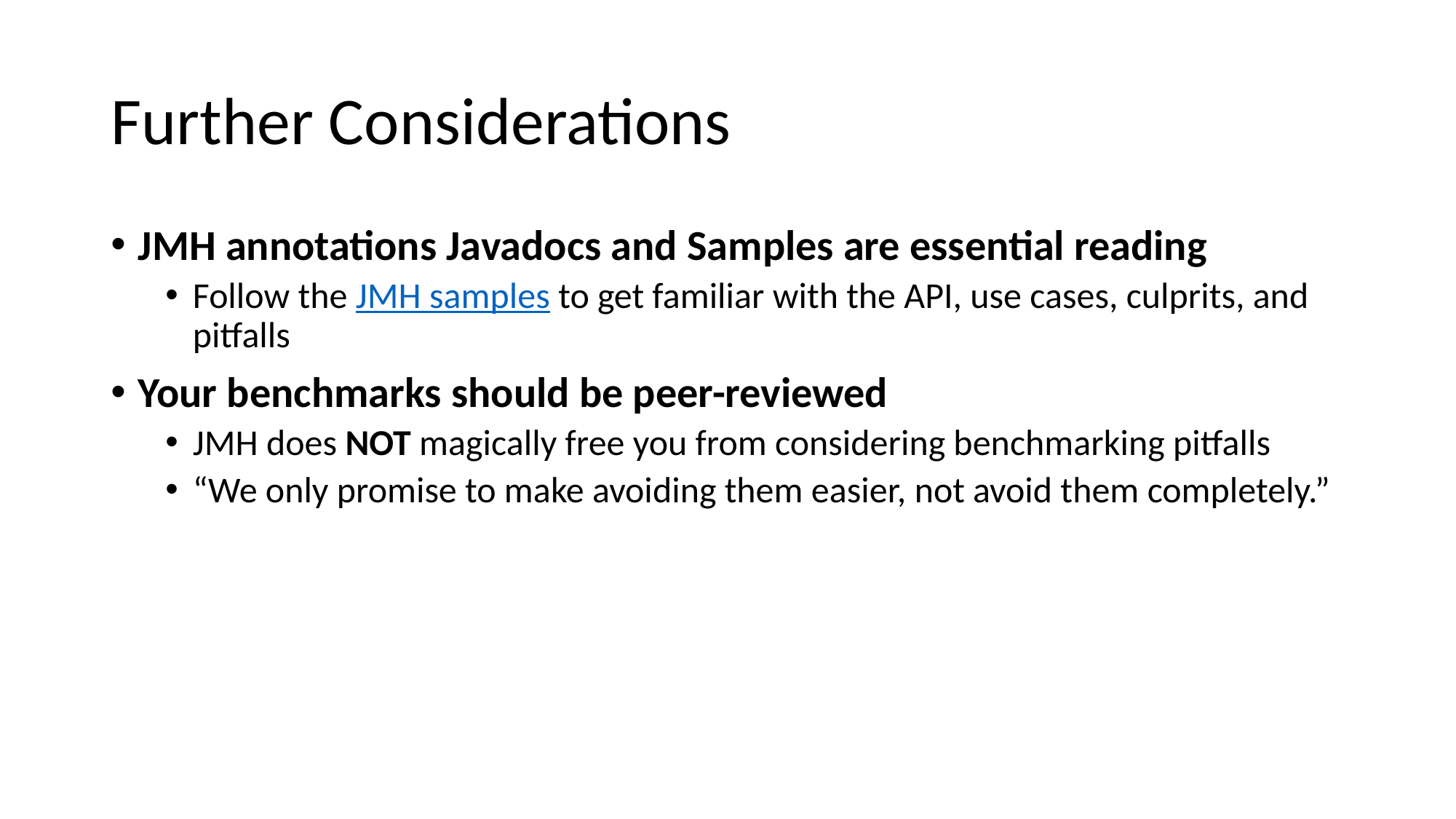

# Further Considerations
JMH annotations Javadocs and Samples are essential reading
Follow the JMH samples to get familiar with the API, use cases, culprits, and pitfalls
Your benchmarks should be peer-reviewed
JMH does NOT magically free you from considering benchmarking pitfalls
“We only promise to make avoiding them easier, not avoid them completely.”